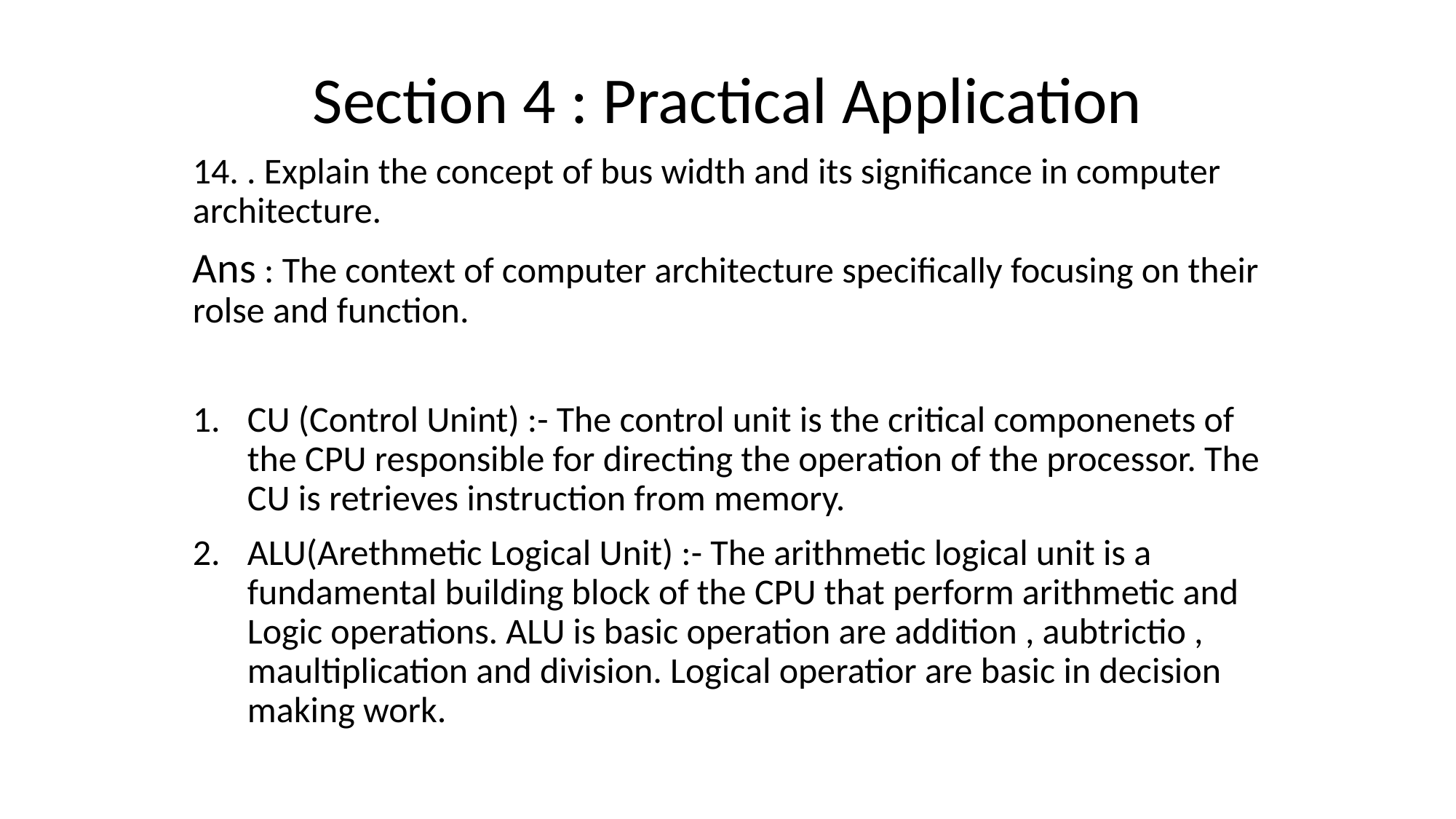

# Section 4 : Practical Application
14. . Explain the concept of bus width and its significance in computer   architecture.
Ans : The context of computer architecture specifically focusing on their rolse and function.

CU (Control Unint) :- The control unit is the critical componenets of the CPU responsible for directing the operation of the processor. The CU is retrieves instruction from memory.
ALU(Arethmetic Logical Unit) :- The arithmetic logical unit is a fundamental building block of the CPU that perform arithmetic and Logic operations. ALU is basic operation are addition , aubtrictio , maultiplication and division. Logical operatior are basic in decision making work.